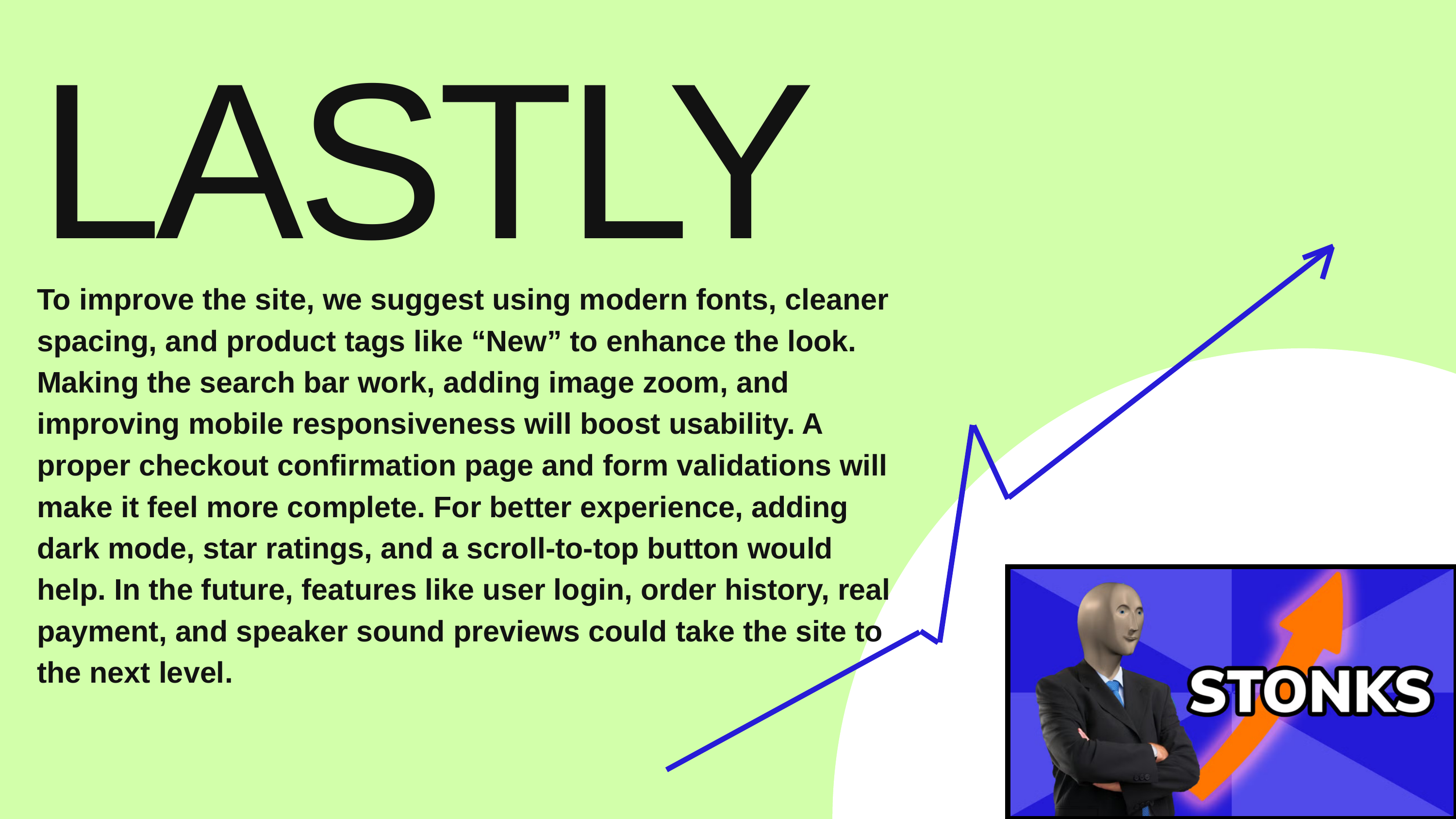

LASTLY

To improve the site, we suggest using modern fonts, cleaner spacing, and product tags like “New” to enhance the look. Making the search bar work, adding image zoom, and improving mobile responsiveness will boost usability. A proper checkout confirmation page and form validations will make it feel more complete. For better experience, adding dark mode, star ratings, and a scroll-to-top button would help. In the future, features like user login, order history, real payment, and speaker sound previews could take the site to the next level.